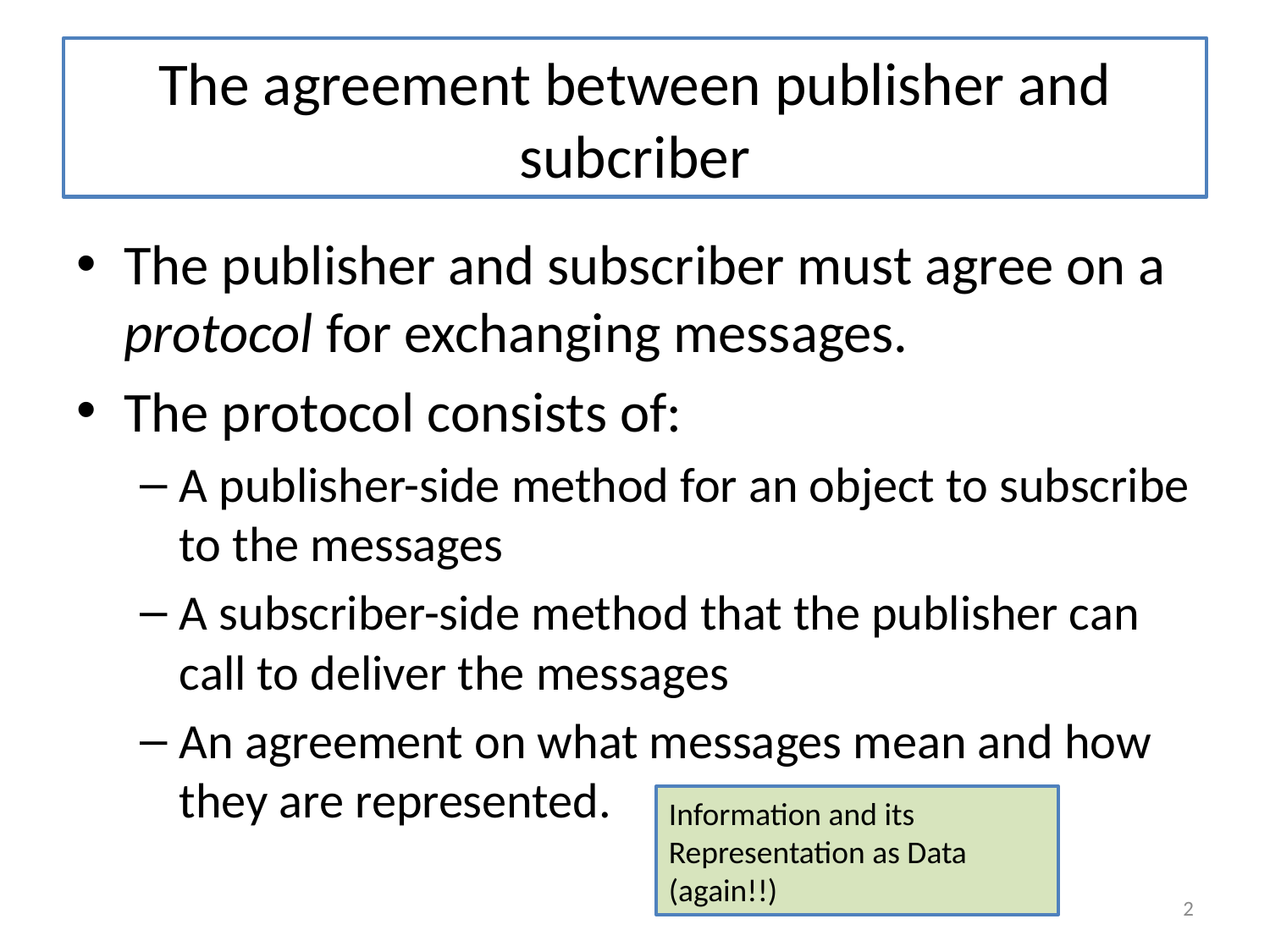

# The agreement between publisher and subcriber
The publisher and subscriber must agree on a protocol for exchanging messages.
The protocol consists of:
A publisher-side method for an object to subscribe to the messages
A subscriber-side method that the publisher can call to deliver the messages
An agreement on what messages mean and how they are represented.
Information and its Representation as Data (again!!)
2